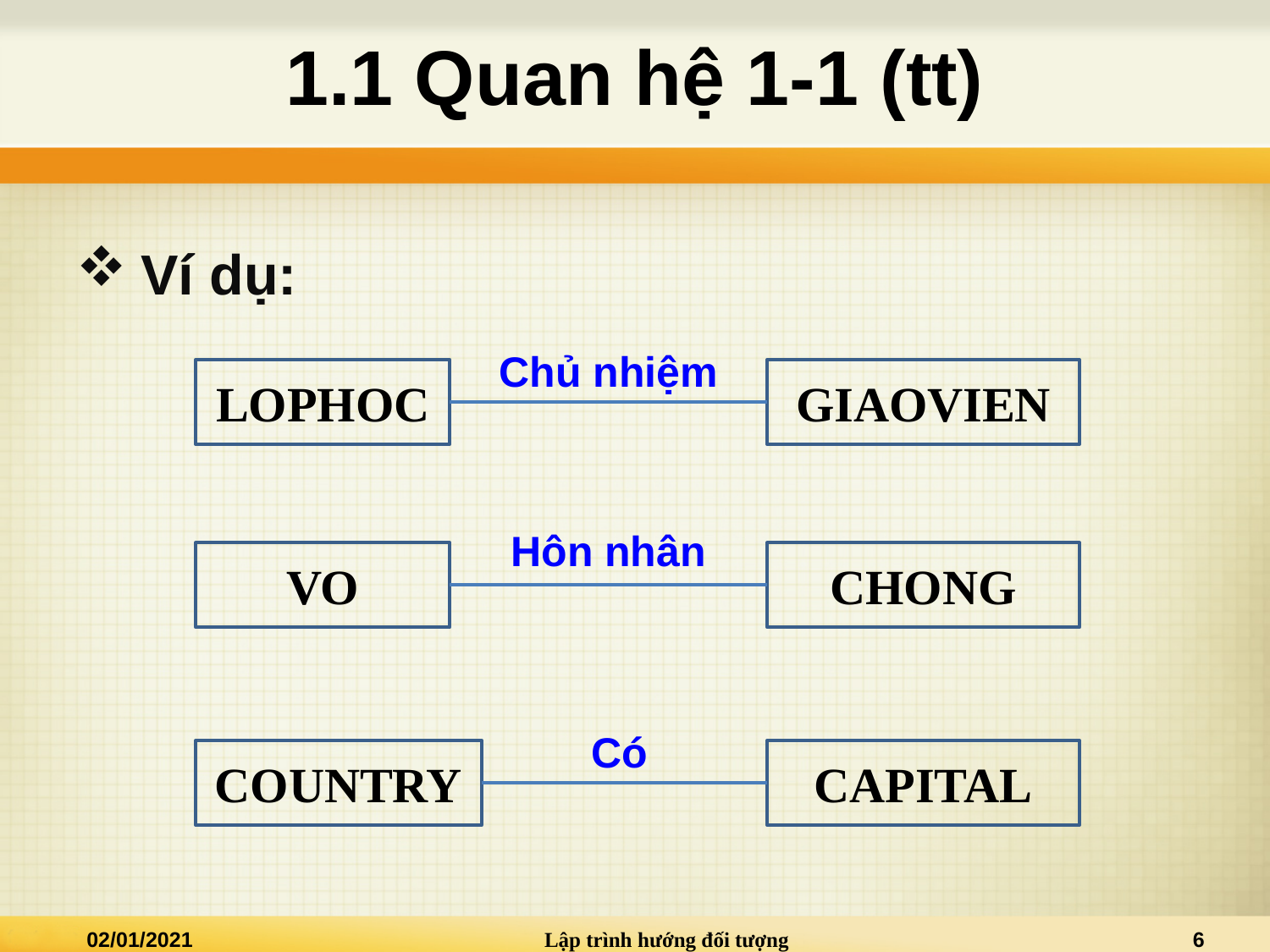

# 1.1 Quan hệ 1-1 (tt)
Ví dụ:
Chủ nhiệm
LOPHOC
GIAOVIEN
Hôn nhân
VO
CHONG
Có
COUNTRY
CAPITAL
02/01/2021
Lập trình hướng đối tượng
6